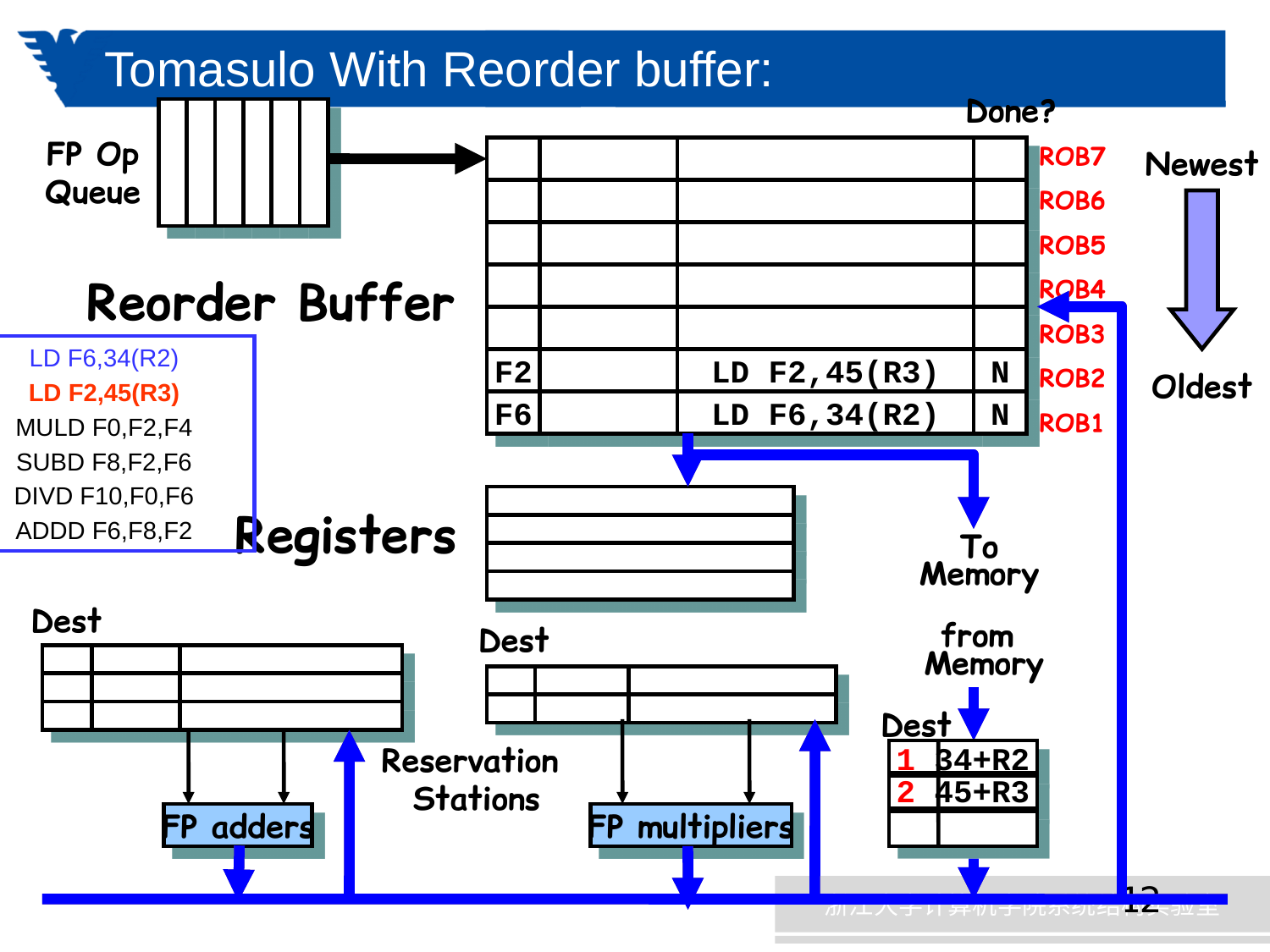

# Tomasulo With Reorder buffer:

Done?
FP Op
Queue

F2

LD F2,45(R3)
N
F6

LD F6,34(R2)
N
ROB7
ROB6
ROB5
ROB4
ROB3
ROB2
ROB1
Newest

Reorder Buffer

LD F6,34(R2)
LD F2,45(R3)
MULD F0,F2,F4
SUBD F8,F2,F6
DIVD F10,F0,F6
ADDD F6,F8,F2
Oldest

Registers
To
Memory
Dest
from
Memory
Dest

Dest

Reservation
Stations
1 34+R2

2 45+R3

FP adders
FP multipliers